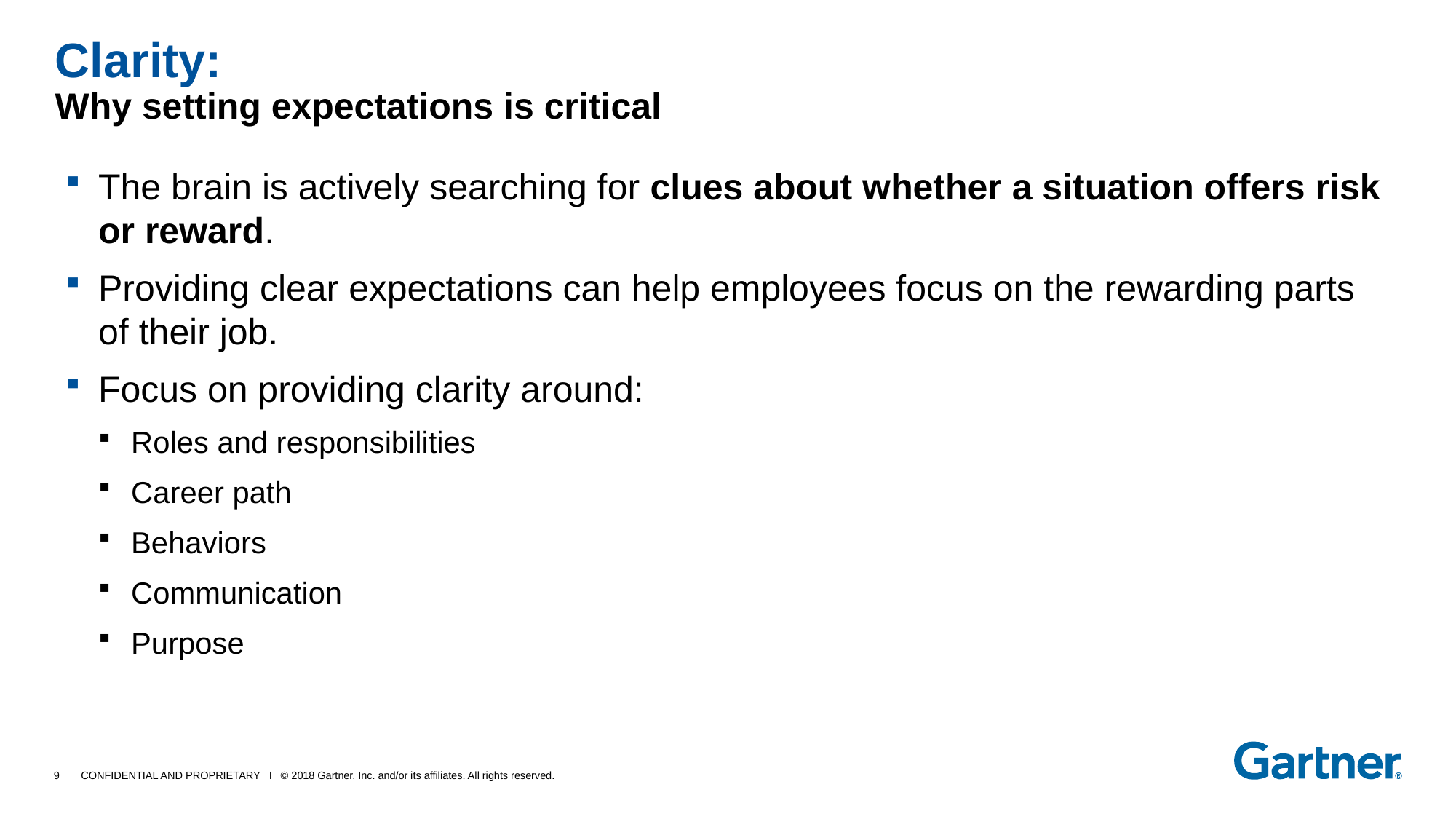

# Clarity: Why setting expectations is critical
The brain is actively searching for clues about whether a situation offers risk or reward.
Providing clear expectations can help employees focus on the rewarding parts of their job.
Focus on providing clarity around:
Roles and responsibilities
Career path
Behaviors
Communication
Purpose